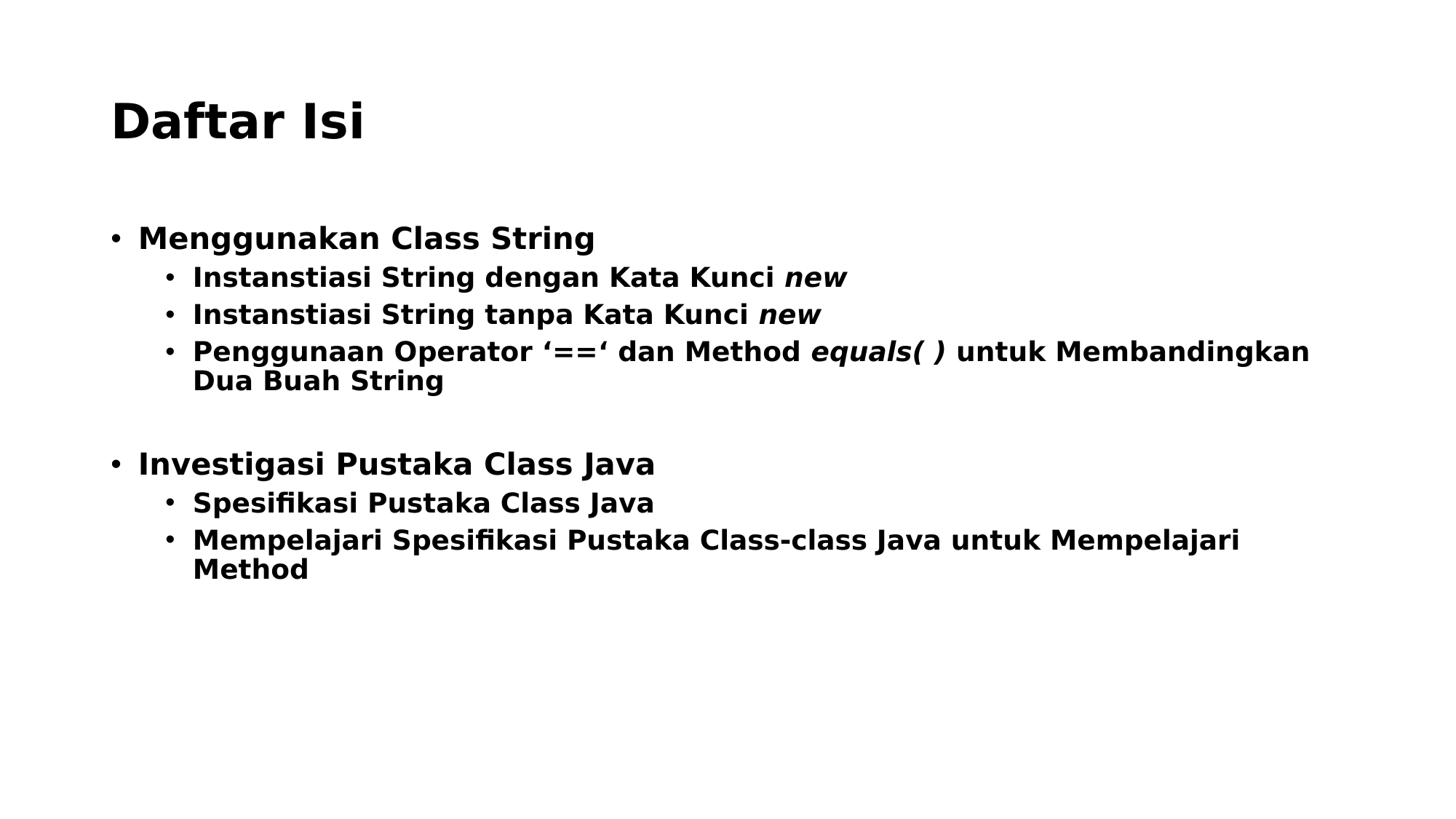

# Daftar Isi
Menggunakan Class String
Instanstiasi String dengan Kata Kunci new
Instanstiasi String tanpa Kata Kunci new
Penggunaan Operator ‘==‘ dan Method equals( ) untuk Membandingkan Dua Buah String

Investigasi Pustaka Class Java
Spesifikasi Pustaka Class Java
Mempelajari Spesifikasi Pustaka Class-class Java untuk Mempelajari Method